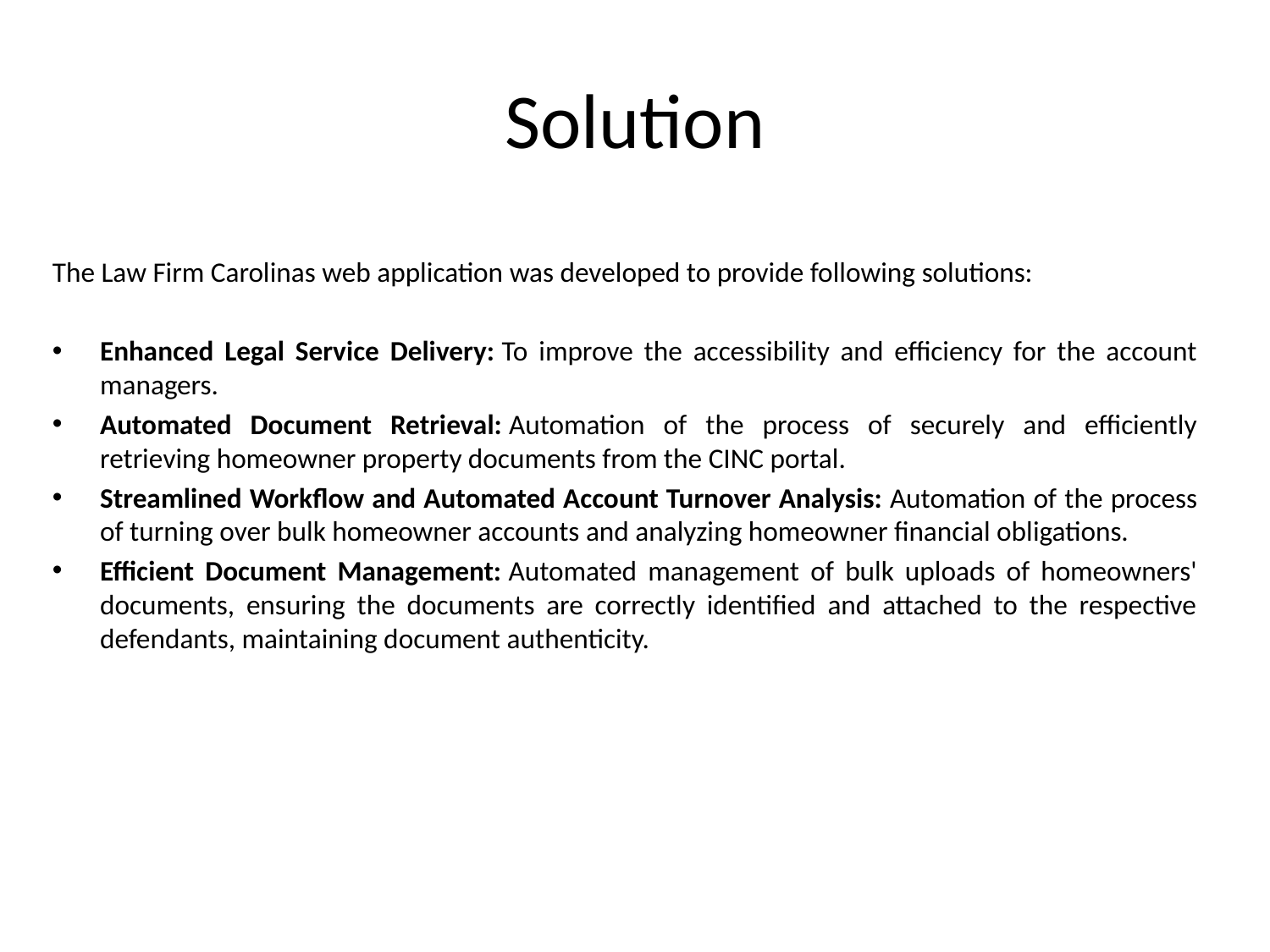

# Solution
The Law Firm Carolinas web application was developed to provide following solutions:

Enhanced Legal Service Delivery: To improve the accessibility and efficiency for the account managers.
Automated Document Retrieval: Automation of the process of securely and efficiently retrieving homeowner property documents from the CINC portal.
Streamlined Workflow and Automated Account Turnover Analysis: Automation of the process of turning over bulk homeowner accounts and analyzing homeowner financial obligations.
Efficient Document Management: Automated management of bulk uploads of homeowners' documents, ensuring the documents are correctly identified and attached to the respective defendants, maintaining document authenticity.